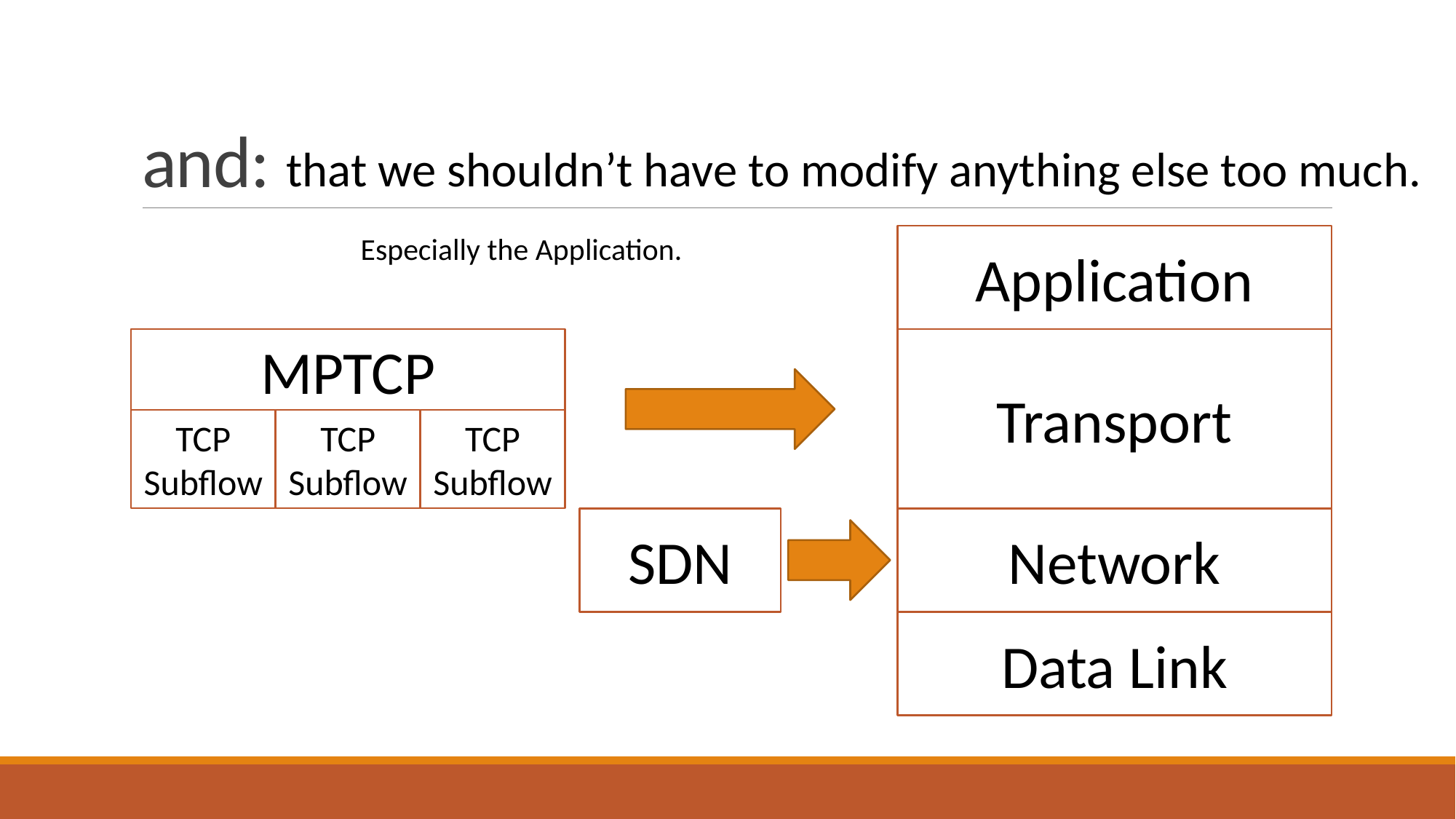

# and:
that we shouldn’t have to modify anything else too much.
Especially the Application.
Application
Transport
MPTCP

TCP Subflow
TCP Subflow
TCP Subflow
SDN
Network

Data Link